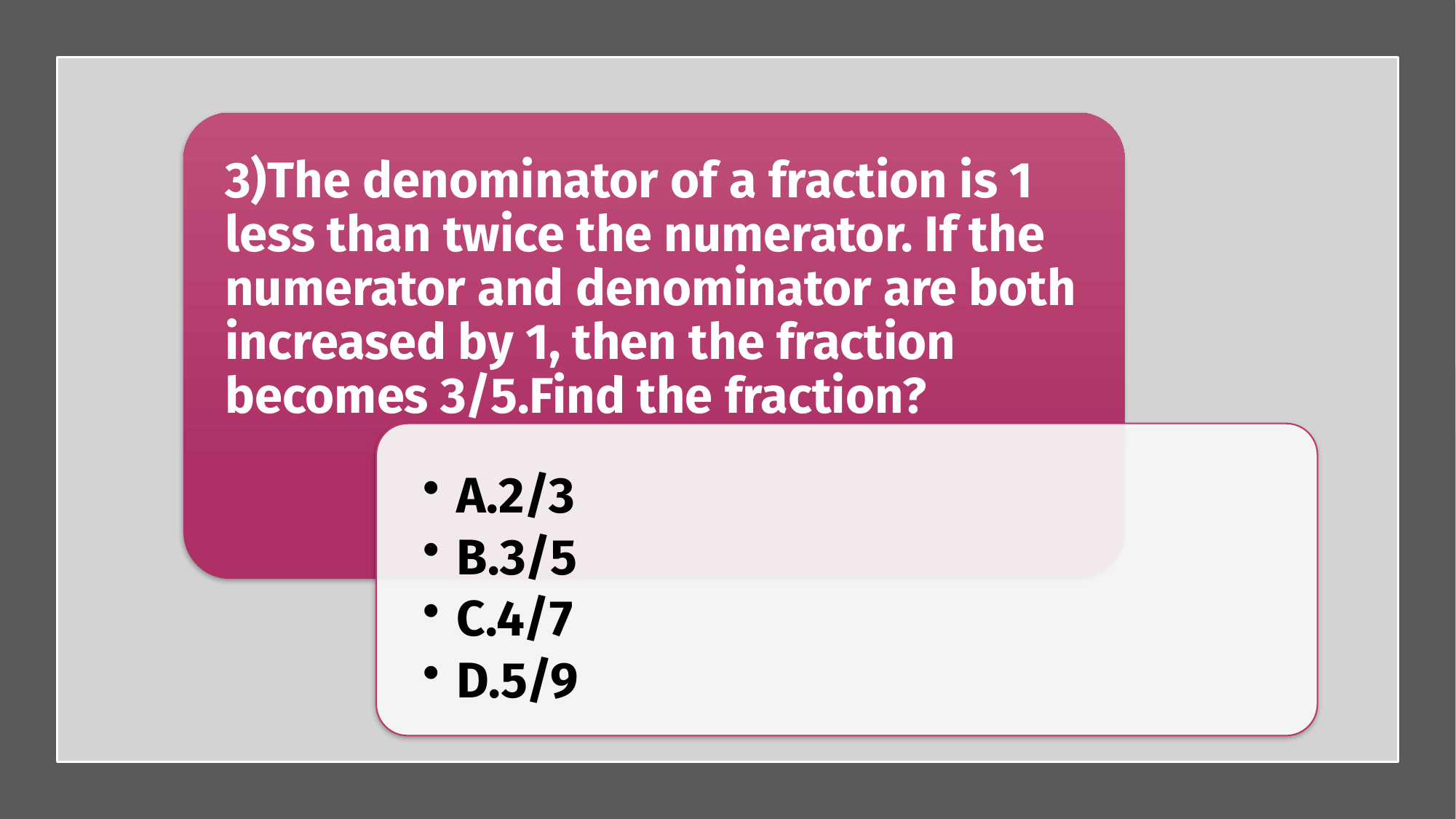

3)The denominator of a fraction is 1 less than twice the numerator. If the numerator and denominator are both increased by 1, then the fraction becomes 3/5.Find the fraction?
A.2/3
B.3/5
C.4/7
D.5/9